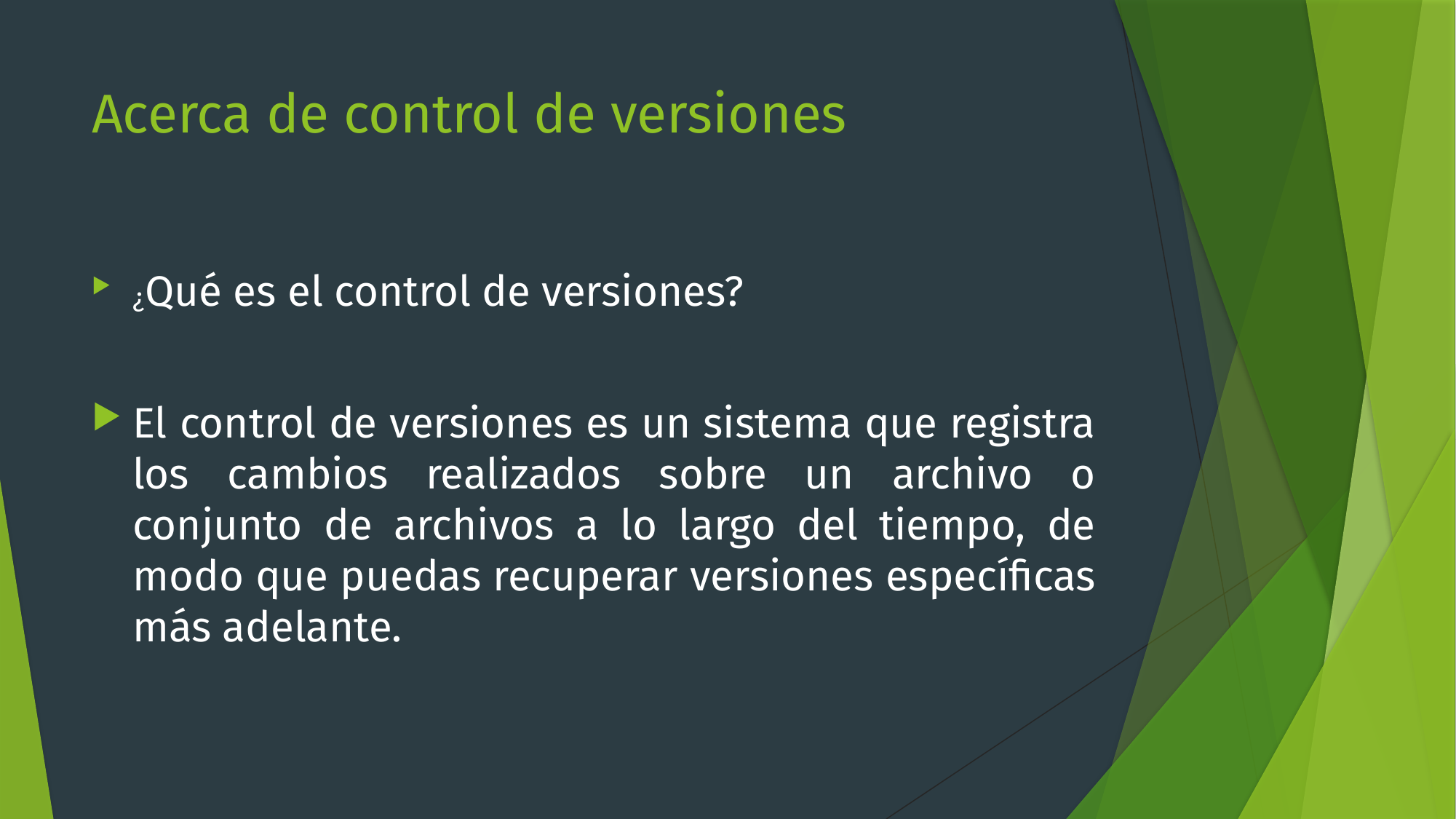

# Acerca de control de versiones
¿Qué es el control de versiones?

El control de versiones es un sistema que registra los cambios realizados sobre un archivo o conjunto de archivos a lo largo del tiempo, de modo que puedas recuperar versiones específicas más adelante.